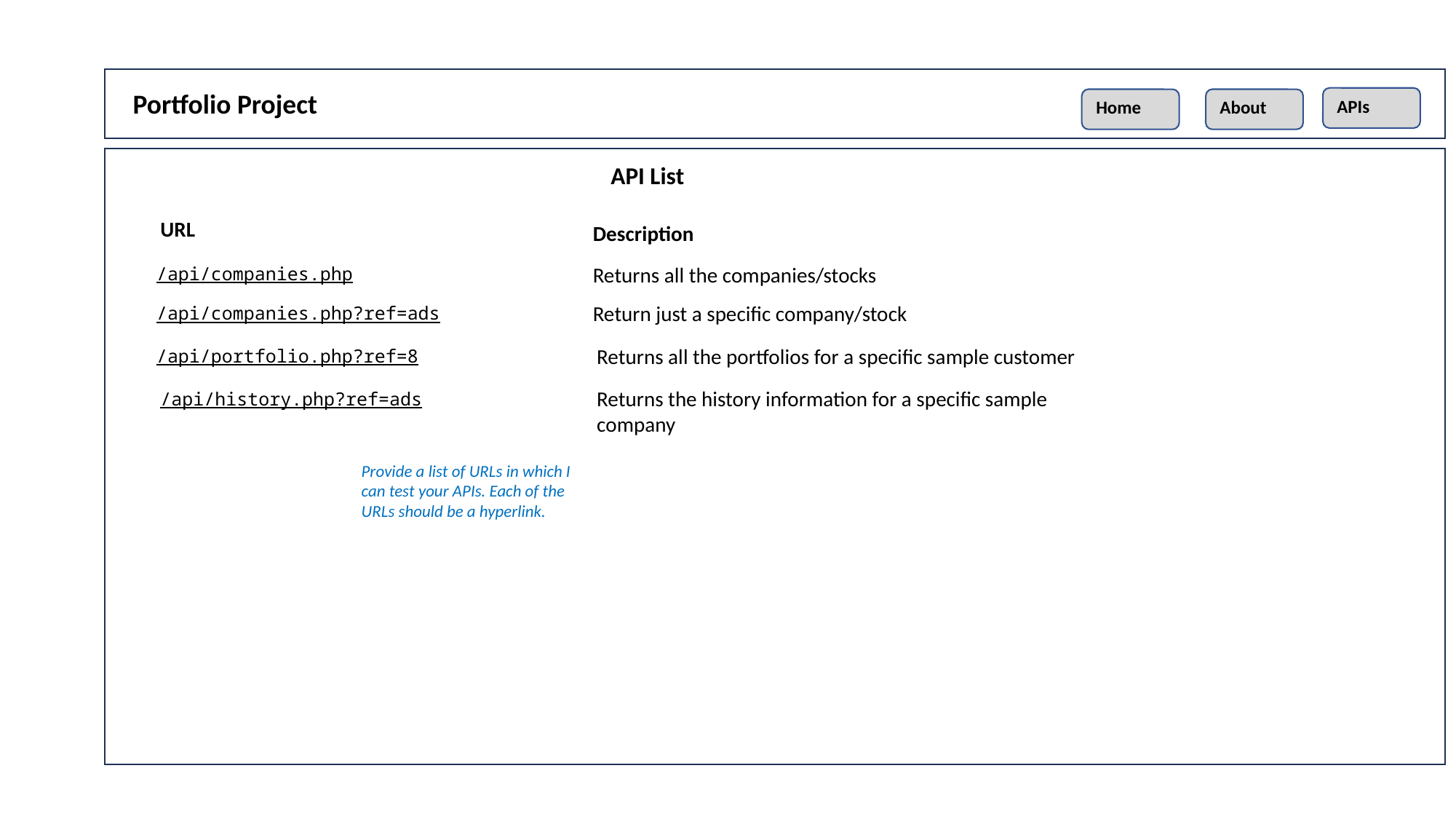

Portfolio Project

APIs
Home
About

API List
URL
Description
Returns all the companies/stocks
/api/companies.php
Return just a specific company/stock
/api/companies.php?ref=ads
Returns all the portfolios for a specific sample customer
/api/portfolio.php?ref=8
Returns the history information for a specific sample company
/api/history.php?ref=ads
Provide a list of URLs in which I can test your APIs. Each of the URLs should be a hyperlink.